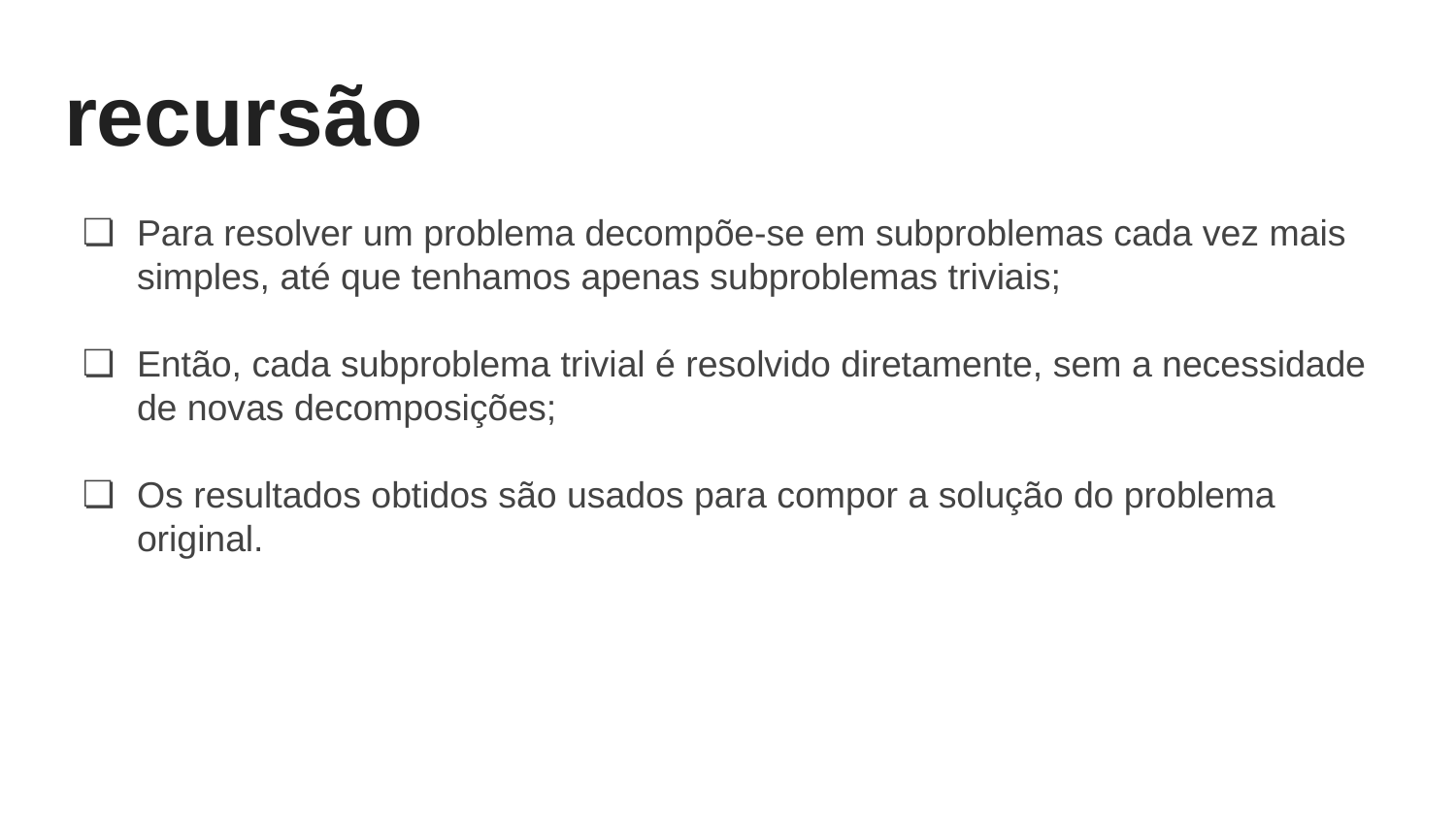

# recursão
Para resolver um problema decompõe-se em subproblemas cada vez mais simples, até que tenhamos apenas subproblemas triviais;

Então, cada subproblema trivial é resolvido diretamente, sem a necessidade de novas decomposições;

Os resultados obtidos são usados para compor a solução do problema original.